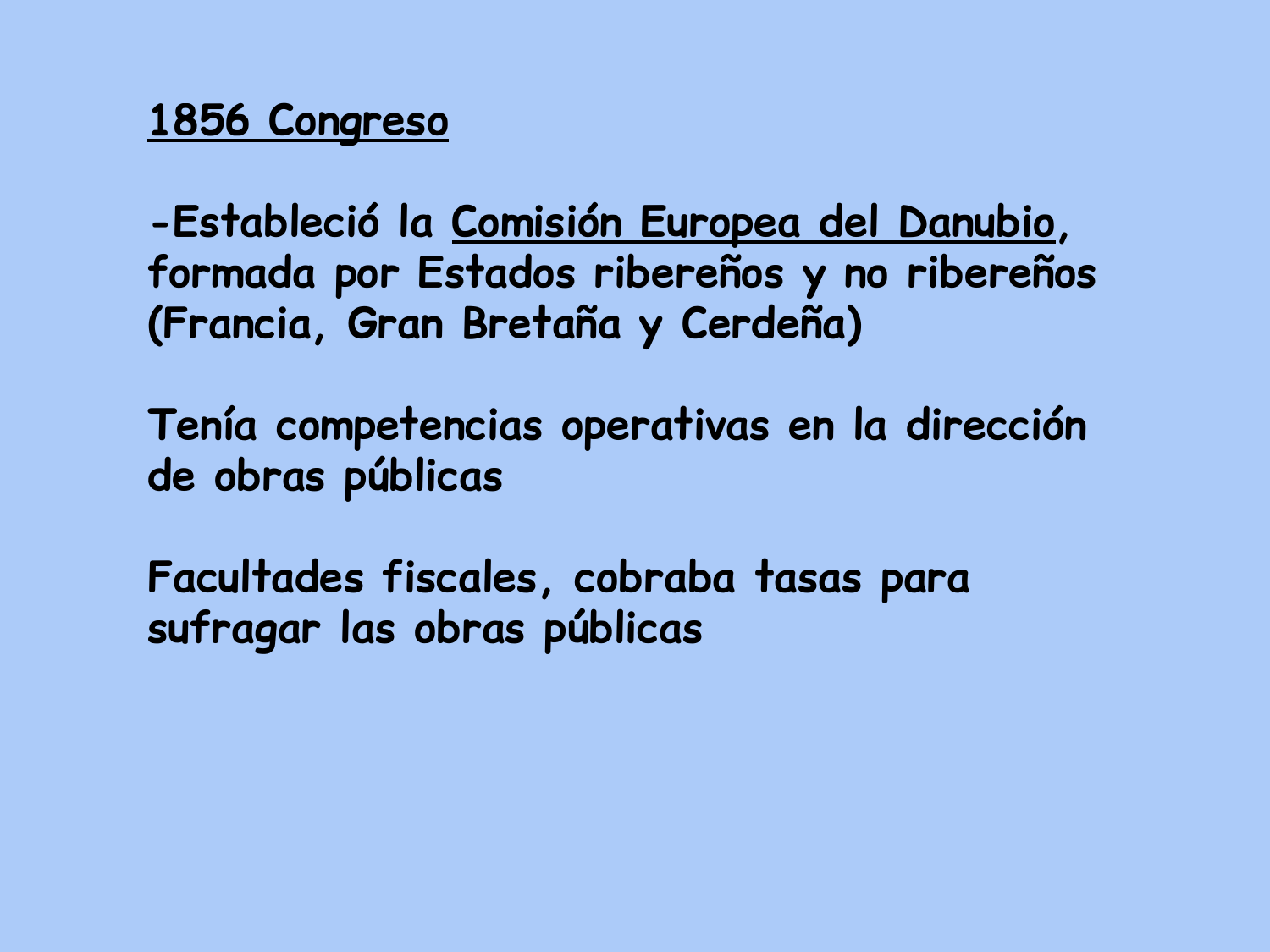

1856 Congreso

-Estableció la Comisión Europea del Danubio, formada por Estados ribereños y no ribereños (Francia, Gran Bretaña y Cerdeña)

Tenía competencias operativas en la dirección de obras públicas

Facultades fiscales, cobraba tasas para sufragar las obras públicas